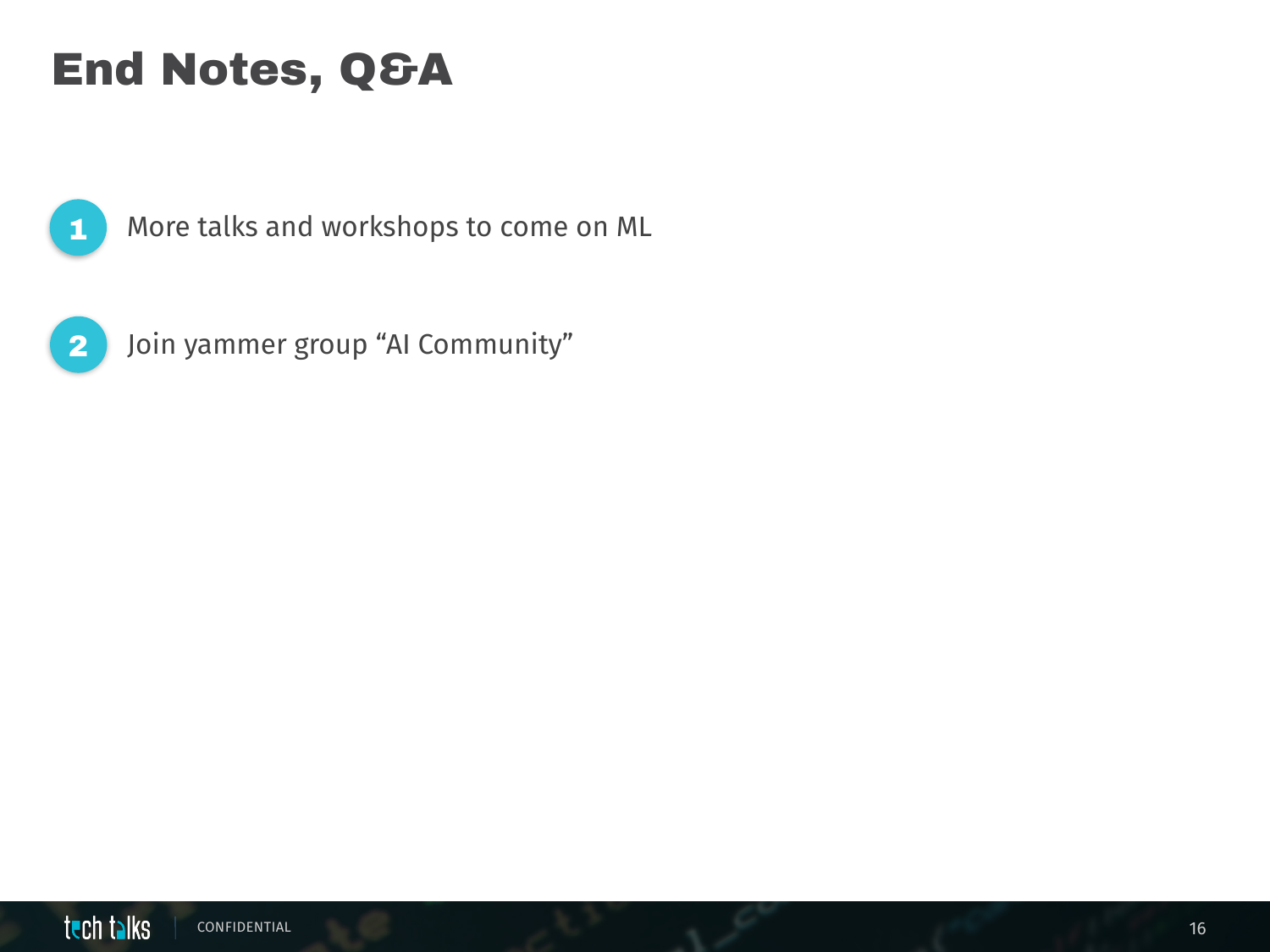

End Notes, Q&A

More talks and workshops to come on ML
1

Join yammer group “AI Community”
2